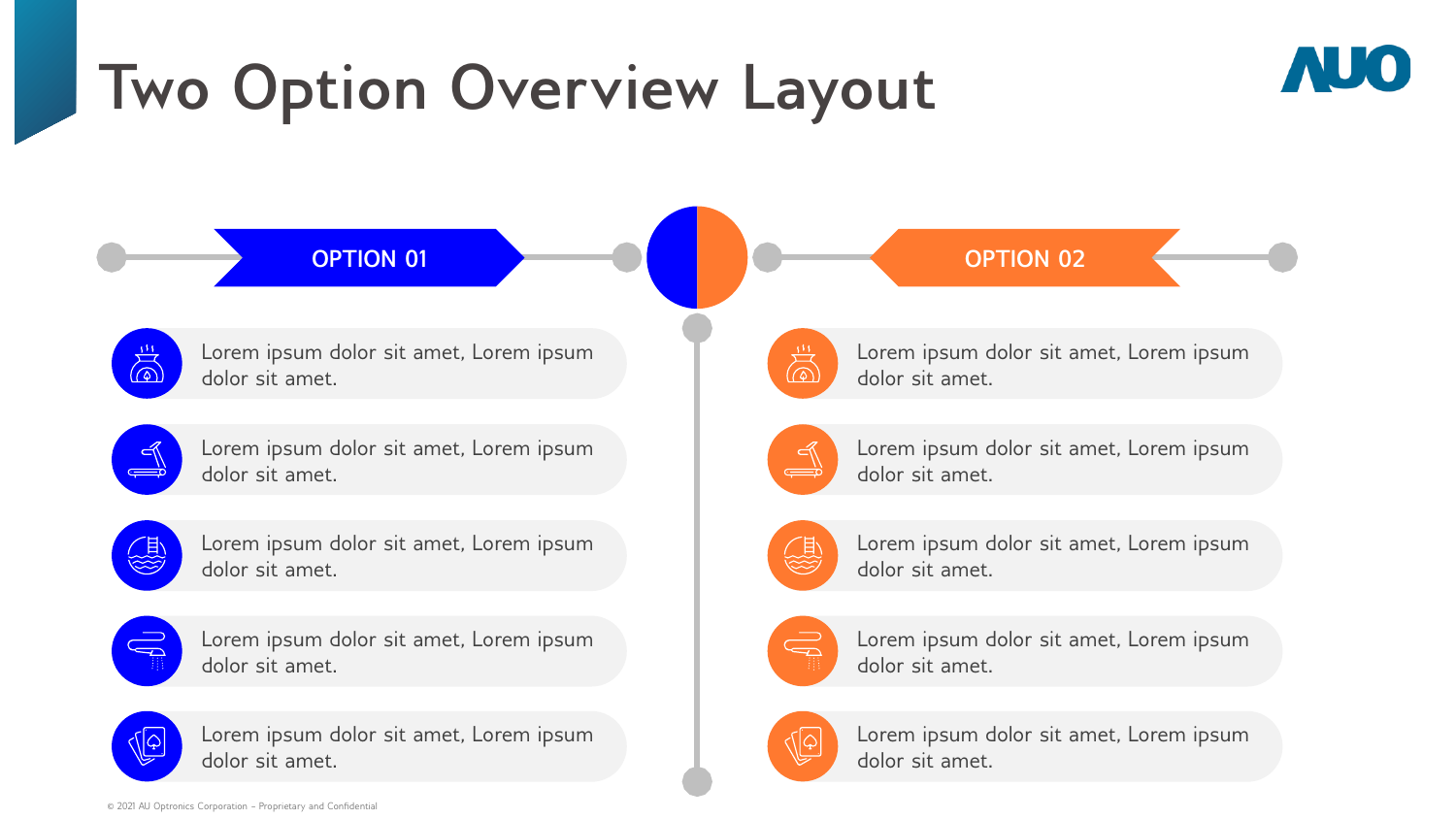

# Two Option Overview Layout

OPTION 01
OPTION 02

Lorem ipsum dolor sit amet, Lorem ipsum dolor sit amet.
Lorem ipsum dolor sit amet, Lorem ipsum dolor sit amet.

Lorem ipsum dolor sit amet, Lorem ipsum dolor sit amet.
Lorem ipsum dolor sit amet, Lorem ipsum dolor sit amet.

Lorem ipsum dolor sit amet, Lorem ipsum dolor sit amet.
Lorem ipsum dolor sit amet, Lorem ipsum dolor sit amet.

Lorem ipsum dolor sit amet, Lorem ipsum dolor sit amet.
Lorem ipsum dolor sit amet, Lorem ipsum dolor sit amet.

Lorem ipsum dolor sit amet, Lorem ipsum dolor sit amet.
Lorem ipsum dolor sit amet, Lorem ipsum dolor sit amet.